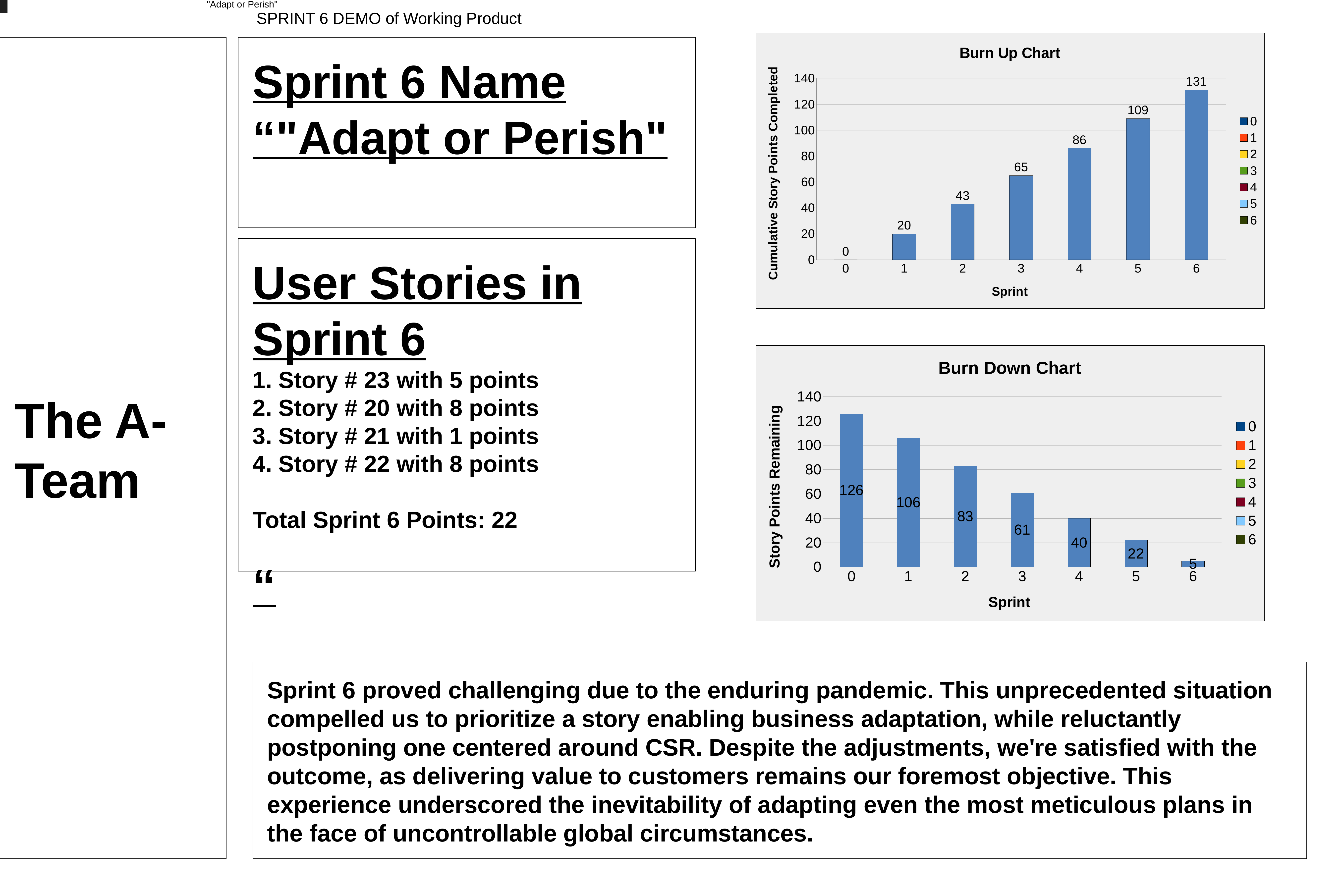

"Adapt or Perish"

SPRINT 6 DEMO of Working Product

### Chart: Burn Up Chart

| Category | Cumulative Story Points Completed |
|---|---|
| 0 | 0.0 |
| 1 | 20.0 |
| 2 | 43.0 |
| 3 | 65.0 |
| 4 | 86.0 |
| 5 | 109.0 |
| 6 | 131.0 |
The A-Team
Sprint 6 Name
“"Adapt or Perish"

“
User Stories in Sprint 6
1. Story # 23 with 5 points
2. Story # 20 with 8 points
3. Story # 21 with 1 points
4. Story # 22 with 8 points

Total Sprint 6 Points: 22

### Chart: Burn Down Chart

| Category | Story Points Remaining |
|---|---|
| 0 | 126.0 |
| 1 | 106.0 |
| 2 | 83.0 |
| 3 | 61.0 |
| 4 | 40.0 |
| 5 | 22.0 |
| 6 | 5.0 |
Sprint 6 proved challenging due to the enduring pandemic. This unprecedented situation compelled us to prioritize a story enabling business adaptation, while reluctantly postponing one centered around CSR. Despite the adjustments, we're satisfied with the outcome, as delivering value to customers remains our foremost objective. This experience underscored the inevitability of adapting even the most meticulous plans in the face of uncontrollable global circumstances.